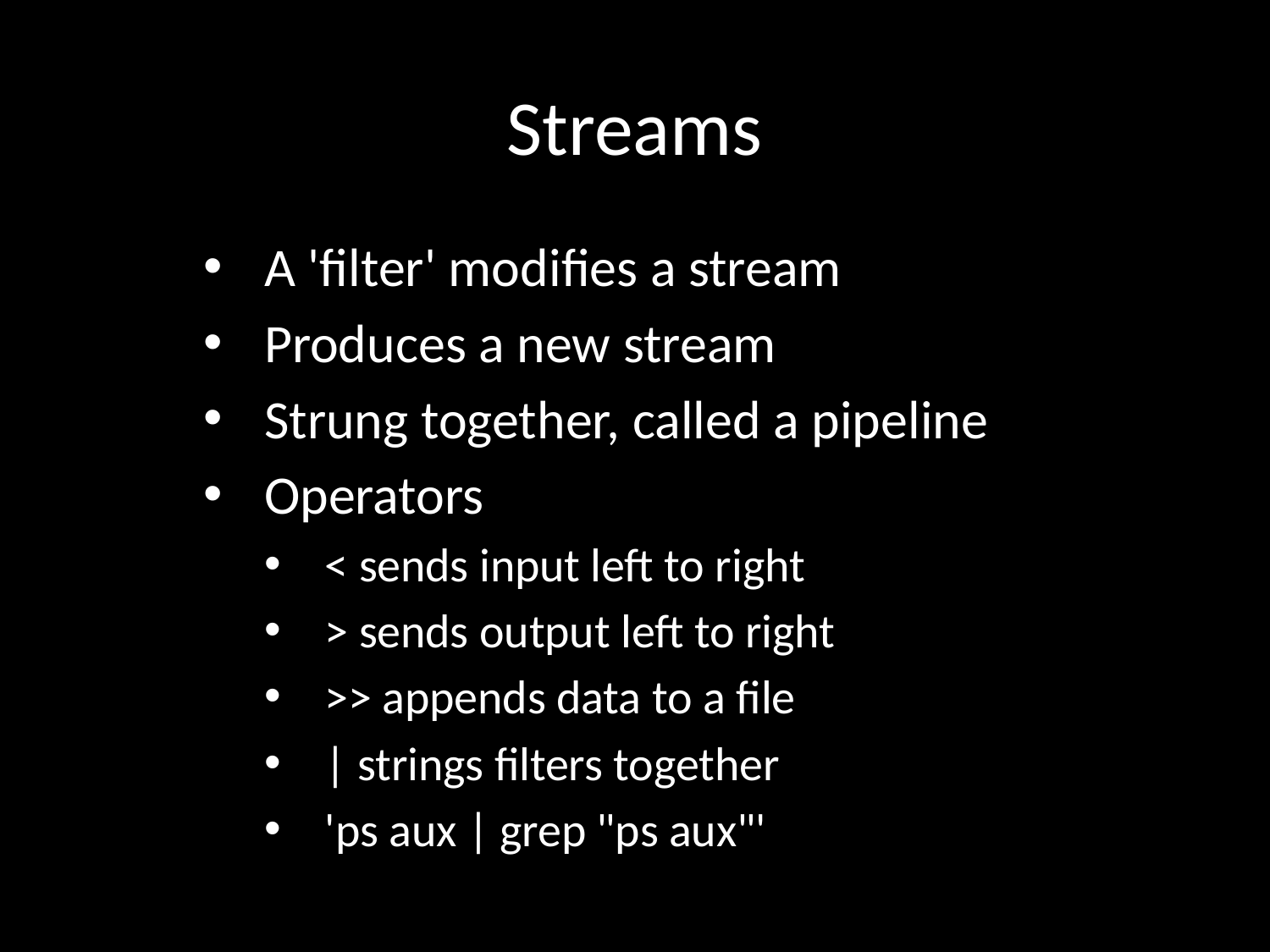

# Streams
A 'filter' modifies a stream
Produces a new stream
Strung together, called a pipeline
Operators
< sends input left to right
> sends output left to right
>> appends data to a file
| strings filters together
'ps aux | grep "ps aux"'